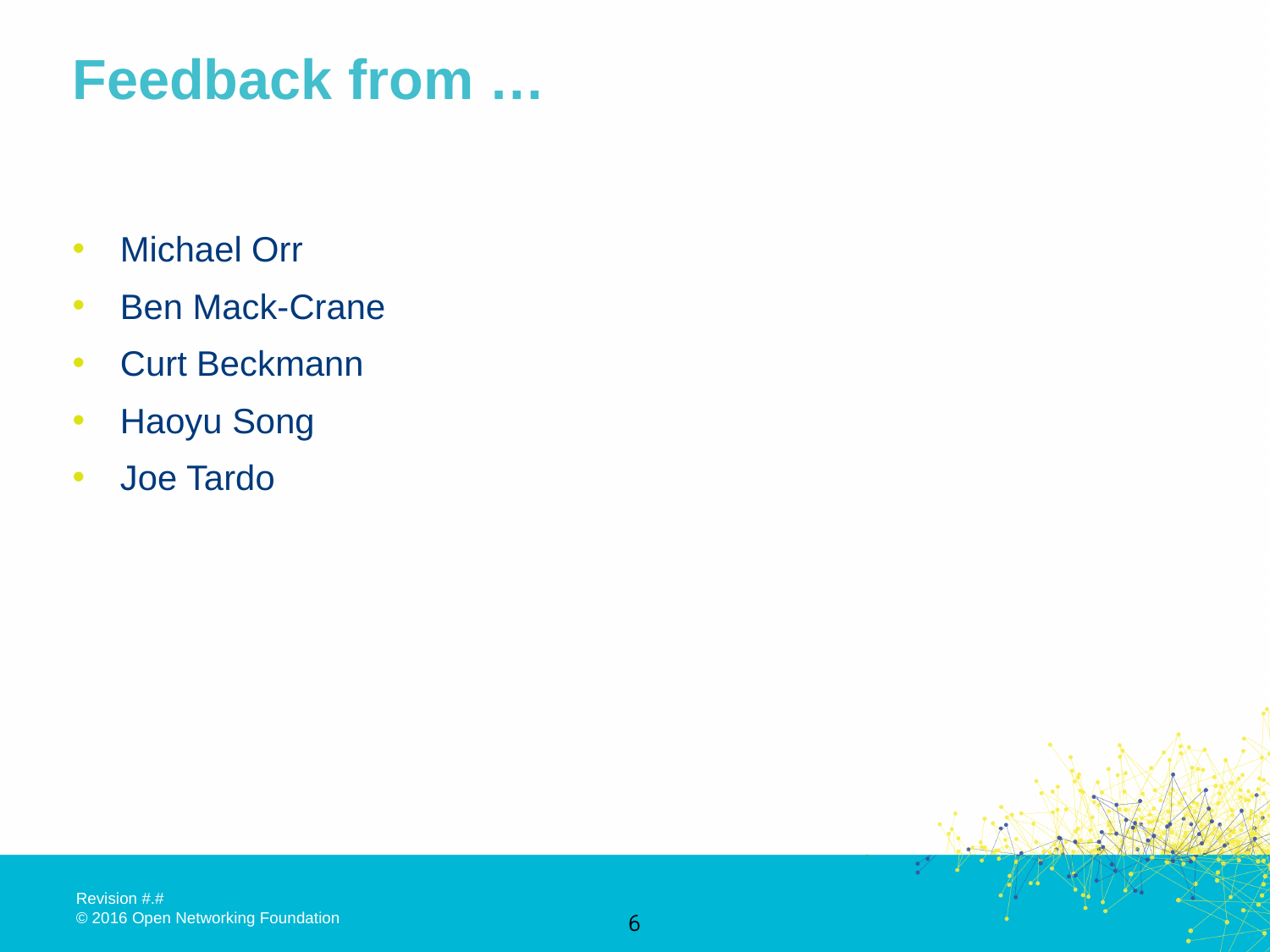

# Feedback from …
Michael Orr
Ben Mack-Crane
Curt Beckmann
Haoyu Song
Joe Tardo
6